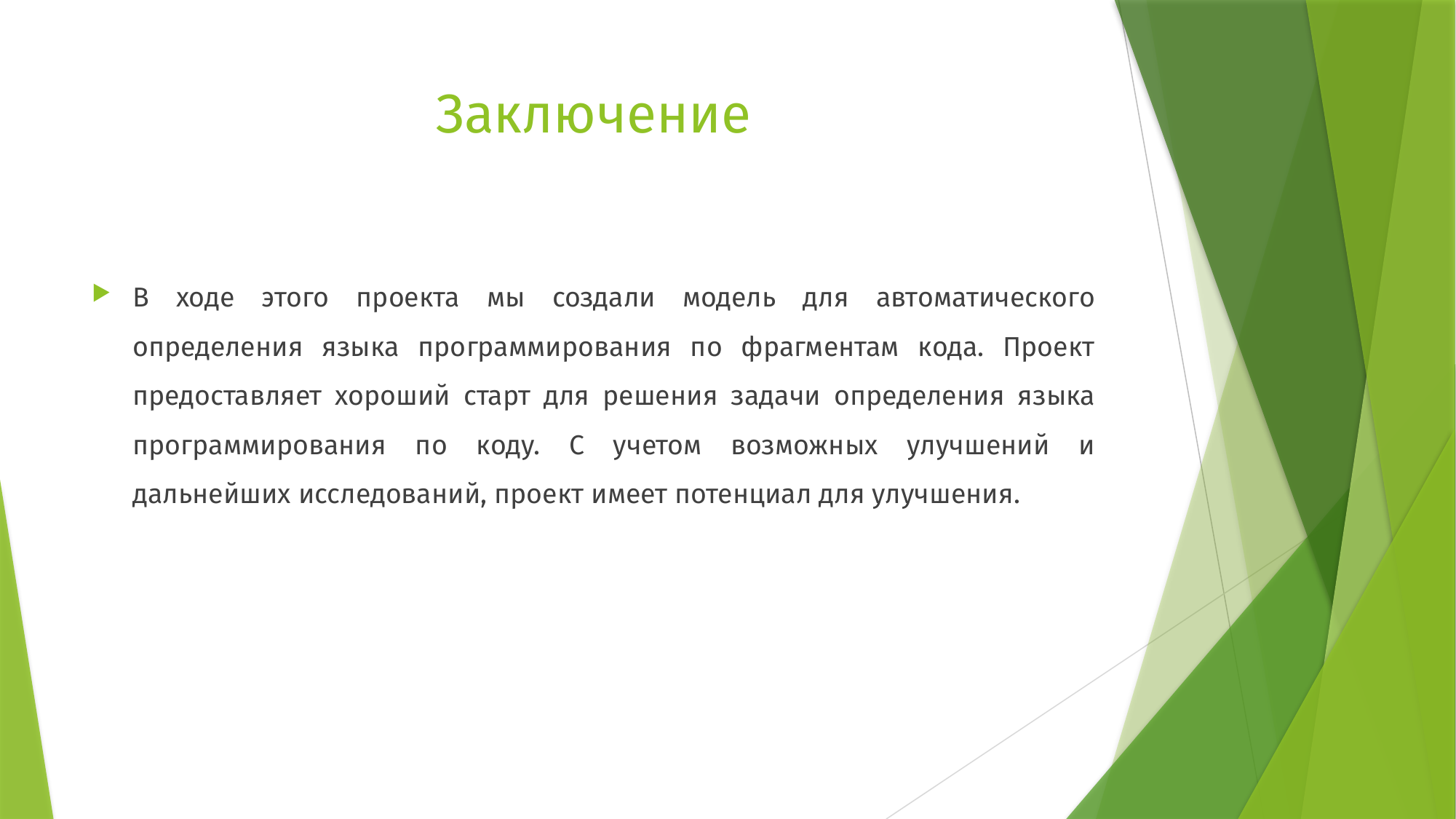

# Заключение
В ходе этого проекта мы создали модель для автоматического определения языка программирования по фрагментам кода. Проект предоставляет хороший старт для решения задачи определения языка программирования по коду. С учетом возможных улучшений и дальнейших исследований, проект имеет потенциал для улучшения.